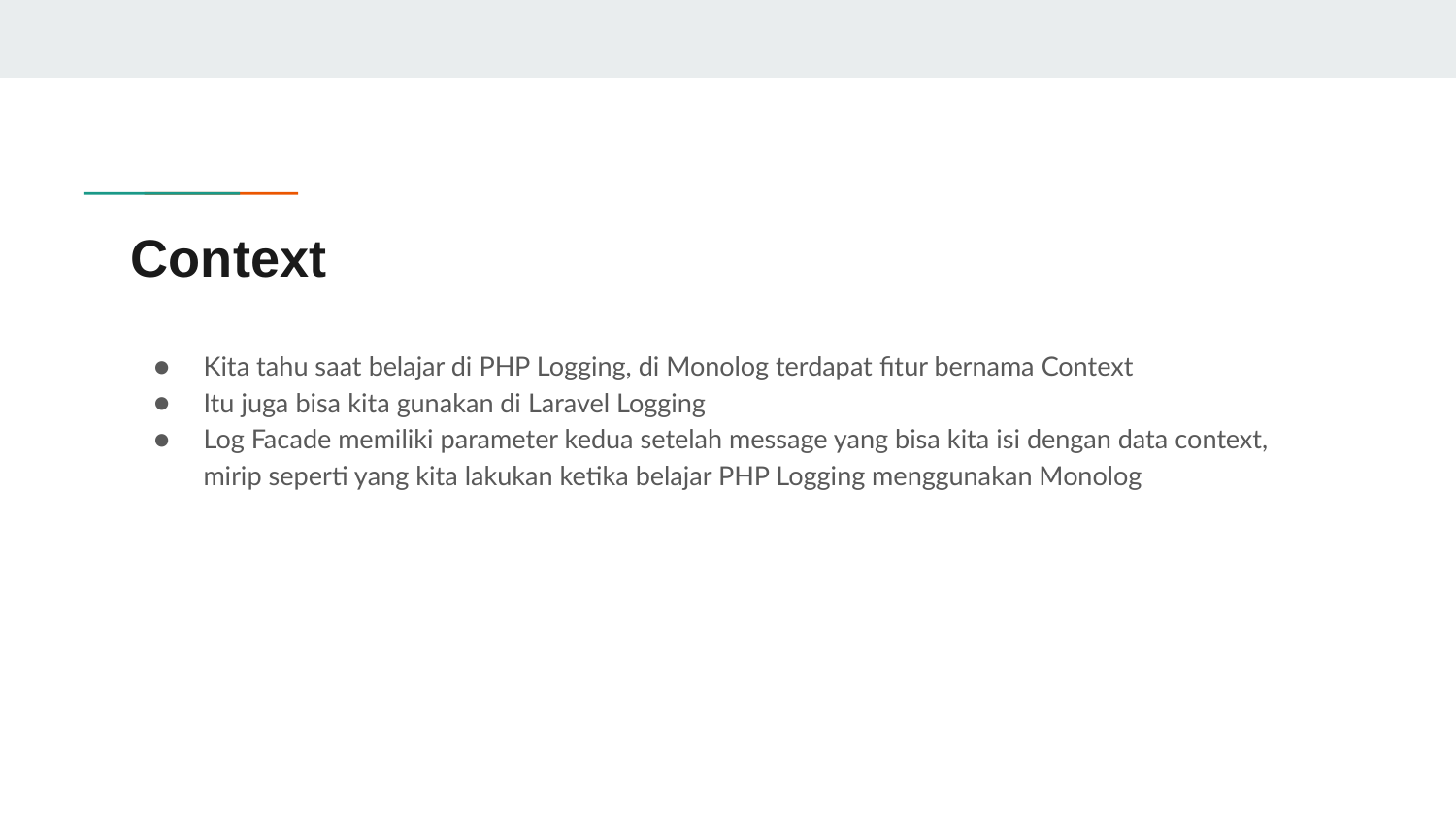

# Context
Kita tahu saat belajar di PHP Logging, di Monolog terdapat fitur bernama Context
Itu juga bisa kita gunakan di Laravel Logging
Log Facade memiliki parameter kedua setelah message yang bisa kita isi dengan data context, mirip seperti yang kita lakukan ketika belajar PHP Logging menggunakan Monolog